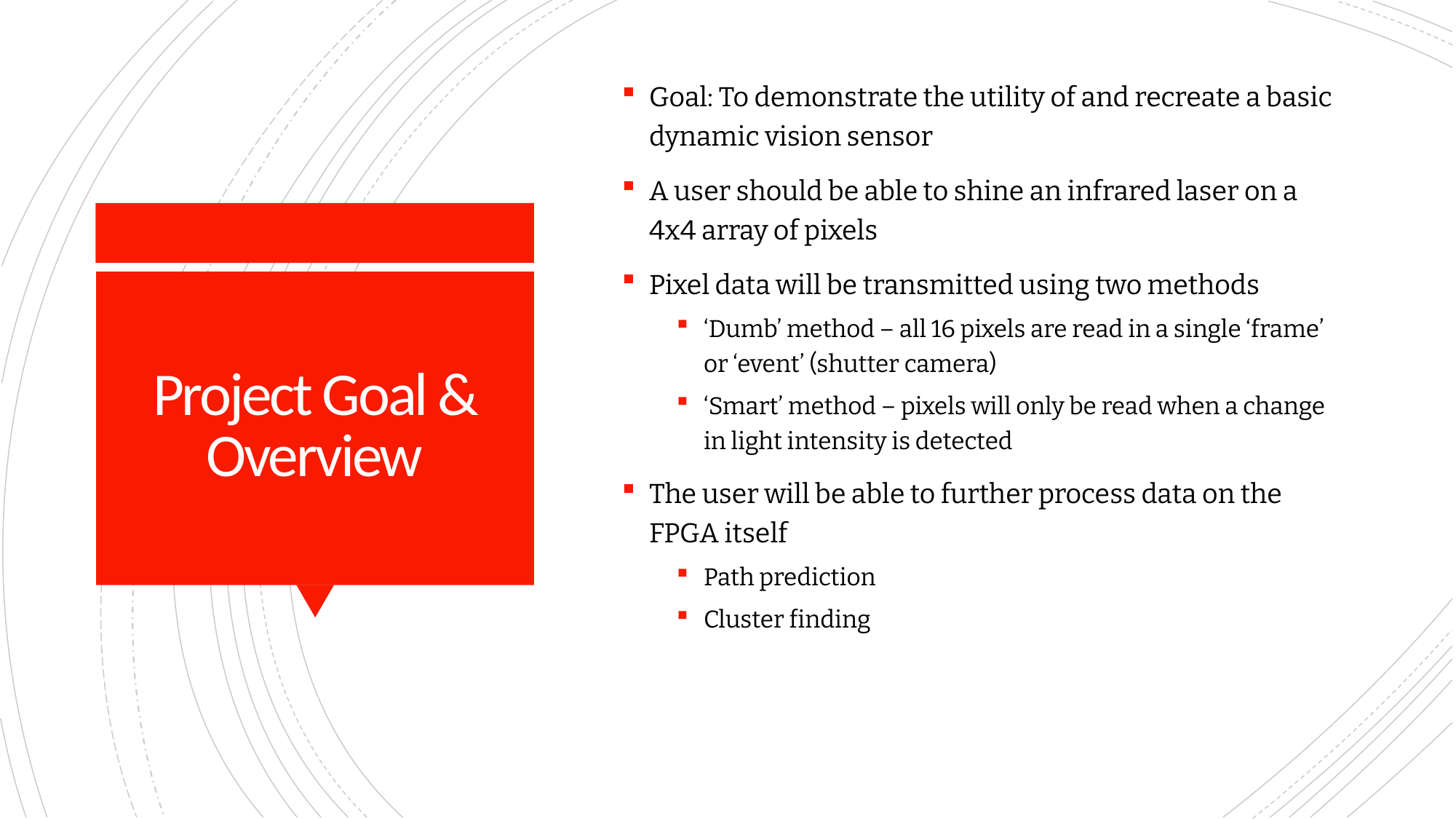

Goal: To demonstrate the utility of and recreate a basic dynamic vision sensor
A user should be able to shine an infrared laser on a 4x4 array of pixels
Pixel data will be transmitted using two methods
‘Dumb’ method – all 16 pixels are read in a single ‘frame’ or ‘event’ (shutter camera)
‘Smart’ method – pixels will only be read when a change in light intensity is detected
The user will be able to further process data on the FPGA itself
Path prediction
Cluster finding

# Project Goal & Overview